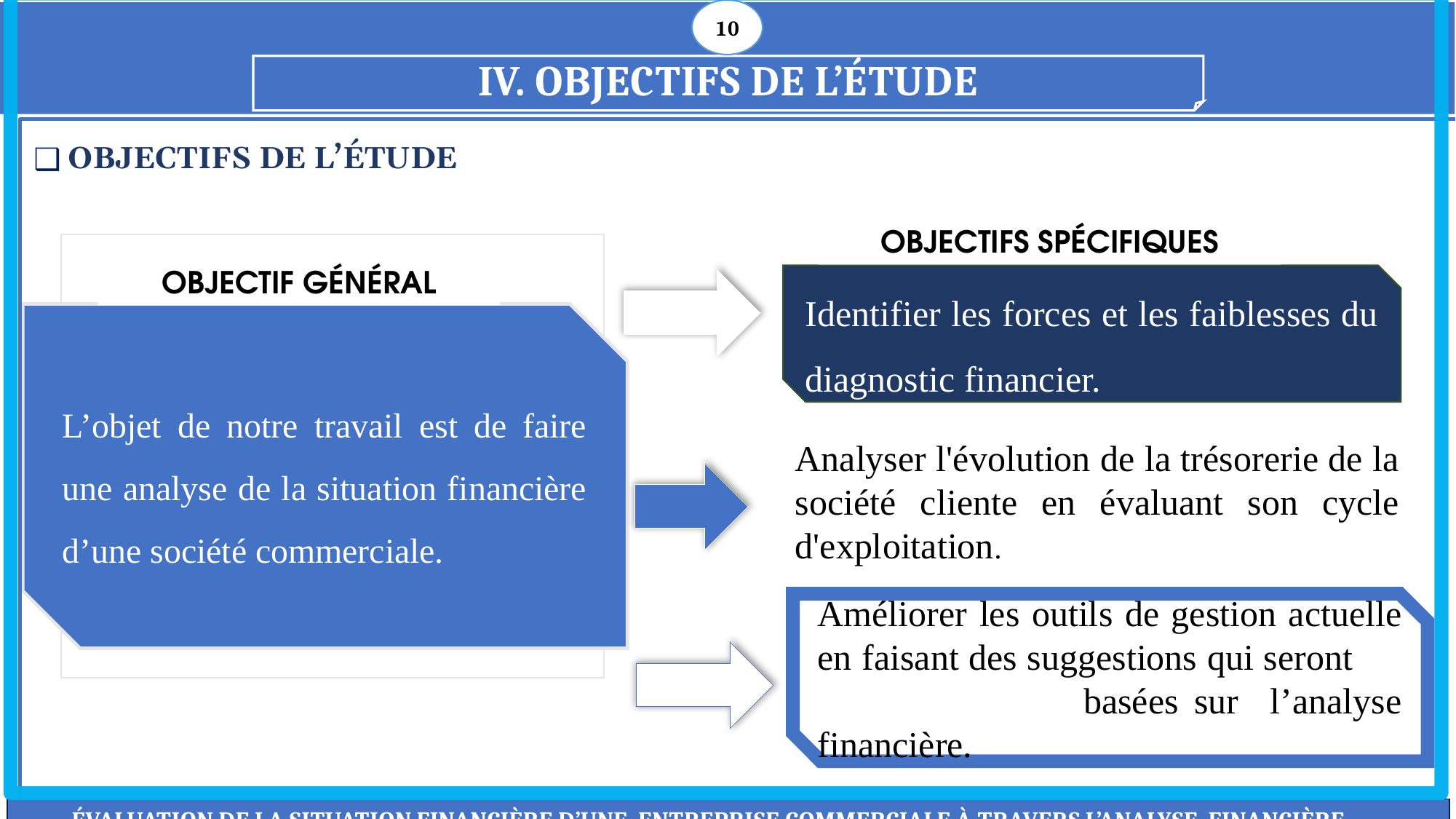

10

IV. OBJECTIFS DE L’ÉTUDE

OBJECTIFS DE L’ÉTUDE
OBJECTIFS SPÉCIFIQUES

OBJECTIF GÉNÉRAL

Identifier les forces et les faiblesses du diagnostic financier.
L’objet de notre travail est de faire une analyse de la situation financière d’une société commerciale.
Analyser l'évolution de la trésorerie de la société cliente en évaluant son cycle d'exploitation.

Améliorer les outils de gestion actuelle en faisant des suggestions qui seront                       basées sur  l’analyse financière.

ÉVALUATION DE LA SITUATION FINANCIÈRE D’UNE  ENTREPRISE COMMERCIALE À TRAVERS L’ANALYSE  FINANCIÈRE